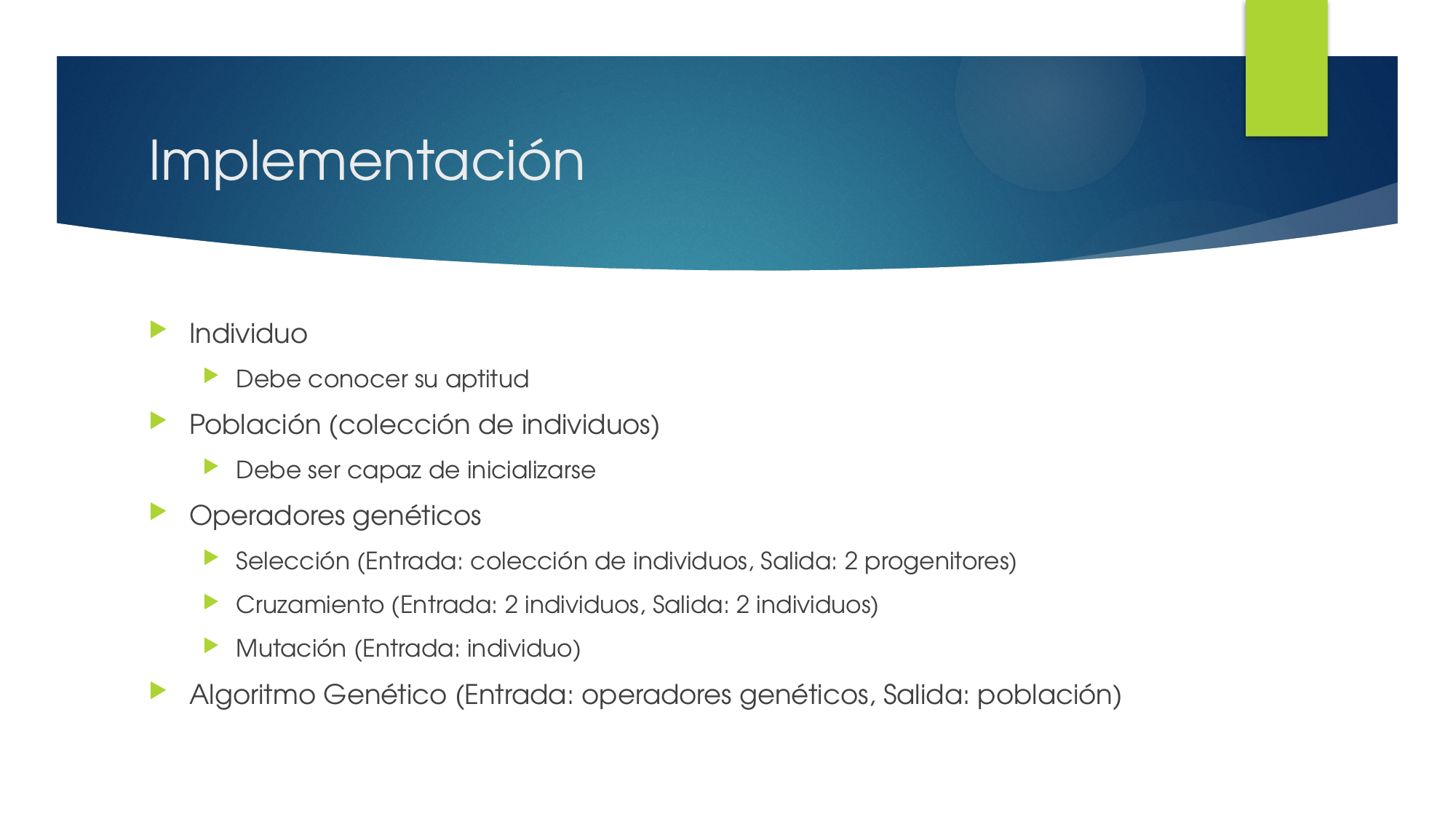

# Implementación
Individuo
Debe conocer su aptitud
Población (colección de individuos)
Debe ser capaz de inicializarse
Operadores genéticos
Selección (Entrada: colección de individuos, Salida: 2 progenitores)
Cruzamiento (Entrada: 2 individuos, Salida: 2 individuos)
Mutación (Entrada: individuo)
Algoritmo Genético (Entrada: operadores genéticos, Salida: población)